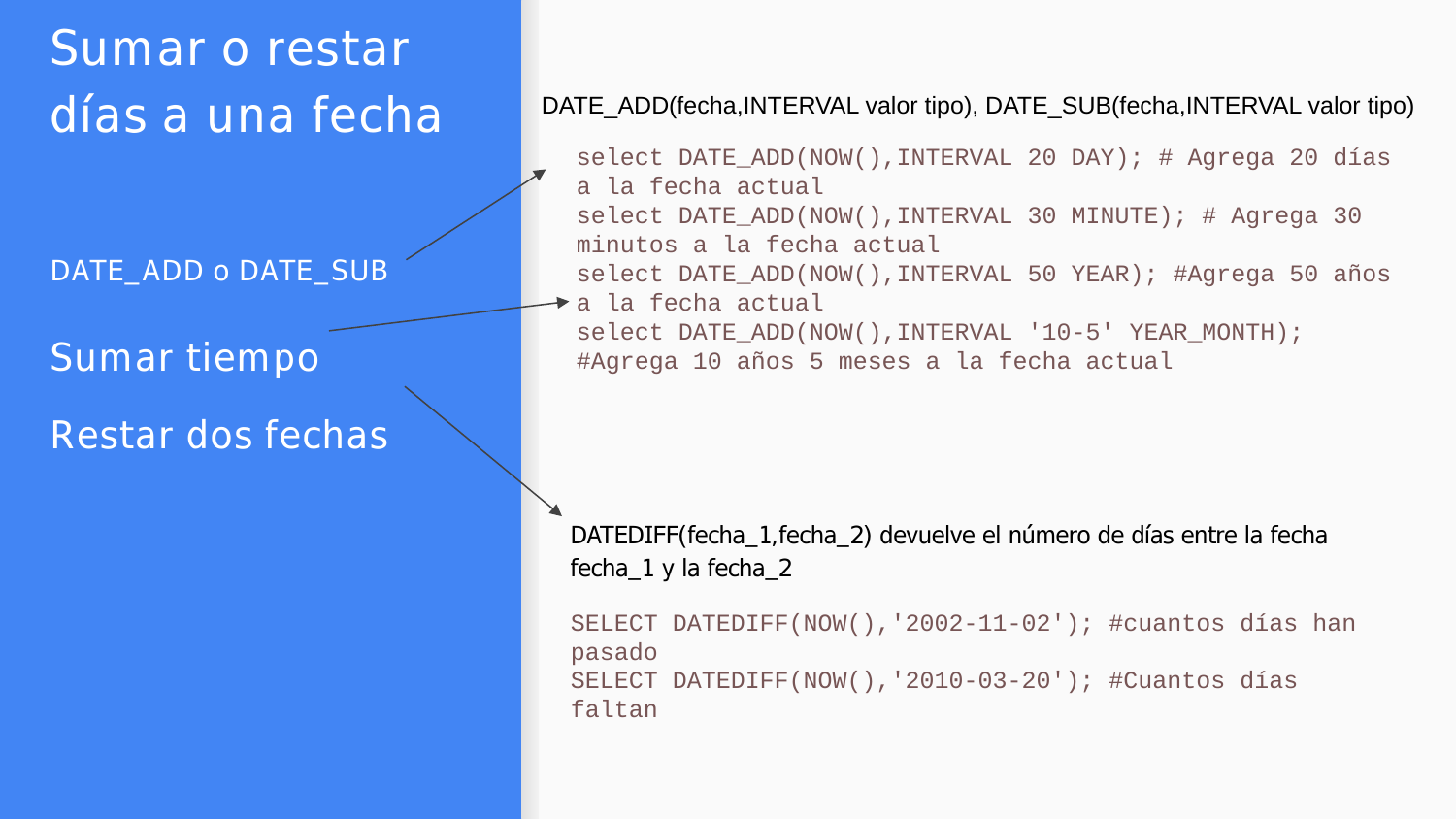

# Sumar o restar días a una fecha
DATE_ADD(fecha,INTERVAL valor tipo), DATE_SUB(fecha,INTERVAL valor tipo)

select DATE_ADD(NOW(),INTERVAL 20 DAY); # Agrega 20 días a la fecha actual
select DATE_ADD(NOW(),INTERVAL 30 MINUTE); # Agrega 30 minutos a la fecha actual
select DATE_ADD(NOW(),INTERVAL 50 YEAR); #Agrega 50 años a la fecha actual
select DATE_ADD(NOW(),INTERVAL '10-5' YEAR_MONTH); #Agrega 10 años 5 meses a la fecha actual
DATE_ADD o DATE_SUB

Sumar tiempo

Restar dos fechas
DATEDIFF(fecha_1,fecha_2) devuelve el número de días entre la fecha fecha_1 y la fecha_2
SELECT DATEDIFF(NOW(),'2002-11-02'); #cuantos días han pasado
SELECT DATEDIFF(NOW(),'2010-03-20'); #Cuantos días faltan